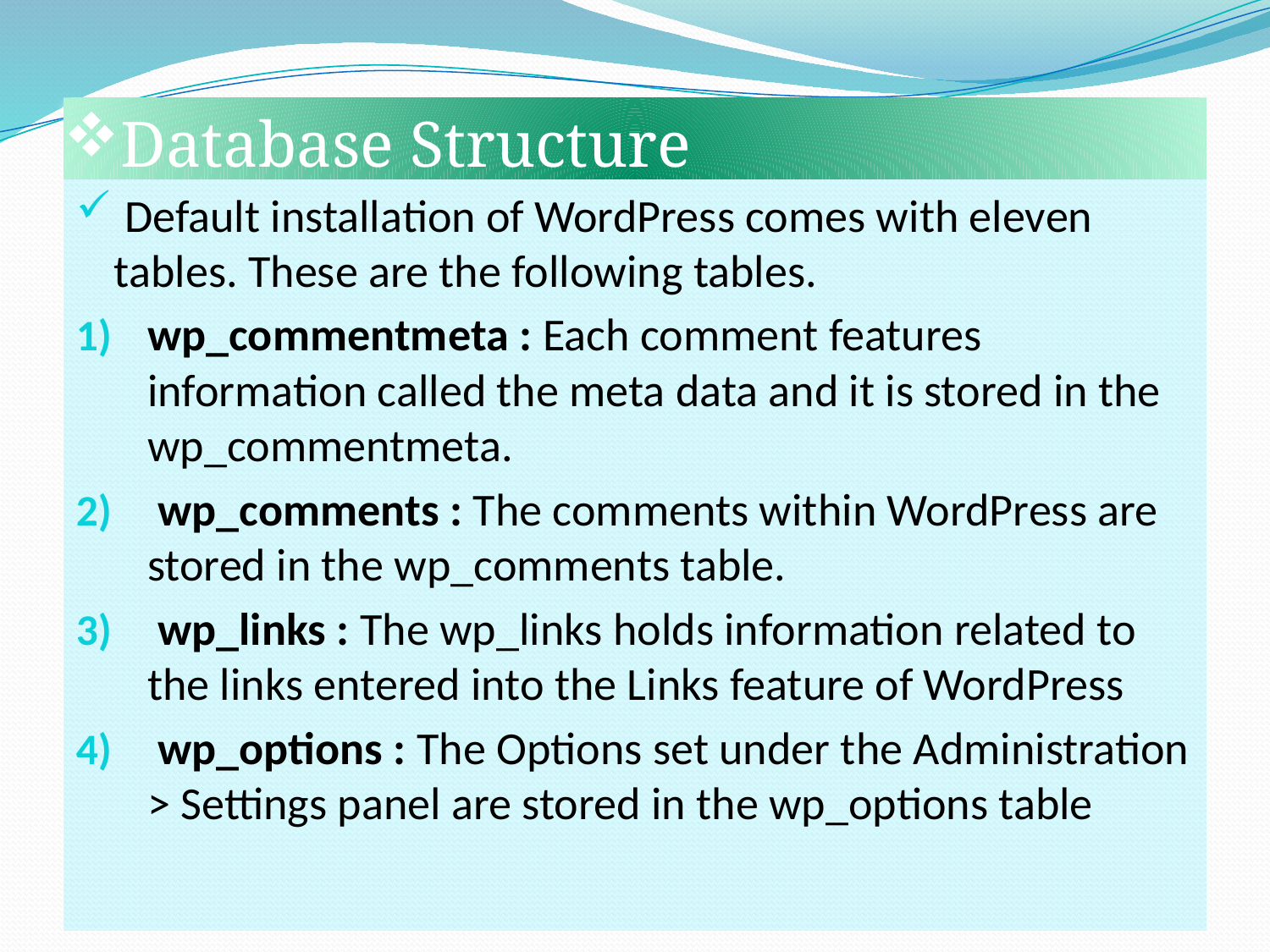

# Database Structure
 Default installation of WordPress comes with eleven tables. These are the following tables.
wp_commentmeta : Each comment features information called the meta data and it is stored in the wp_commentmeta.
 wp_comments : The comments within WordPress are stored in the wp_comments table.
 wp_links : The wp_links holds information related to the links entered into the Links feature of WordPress
 wp_options : The Options set under the Administration > Settings panel are stored in the wp_options table